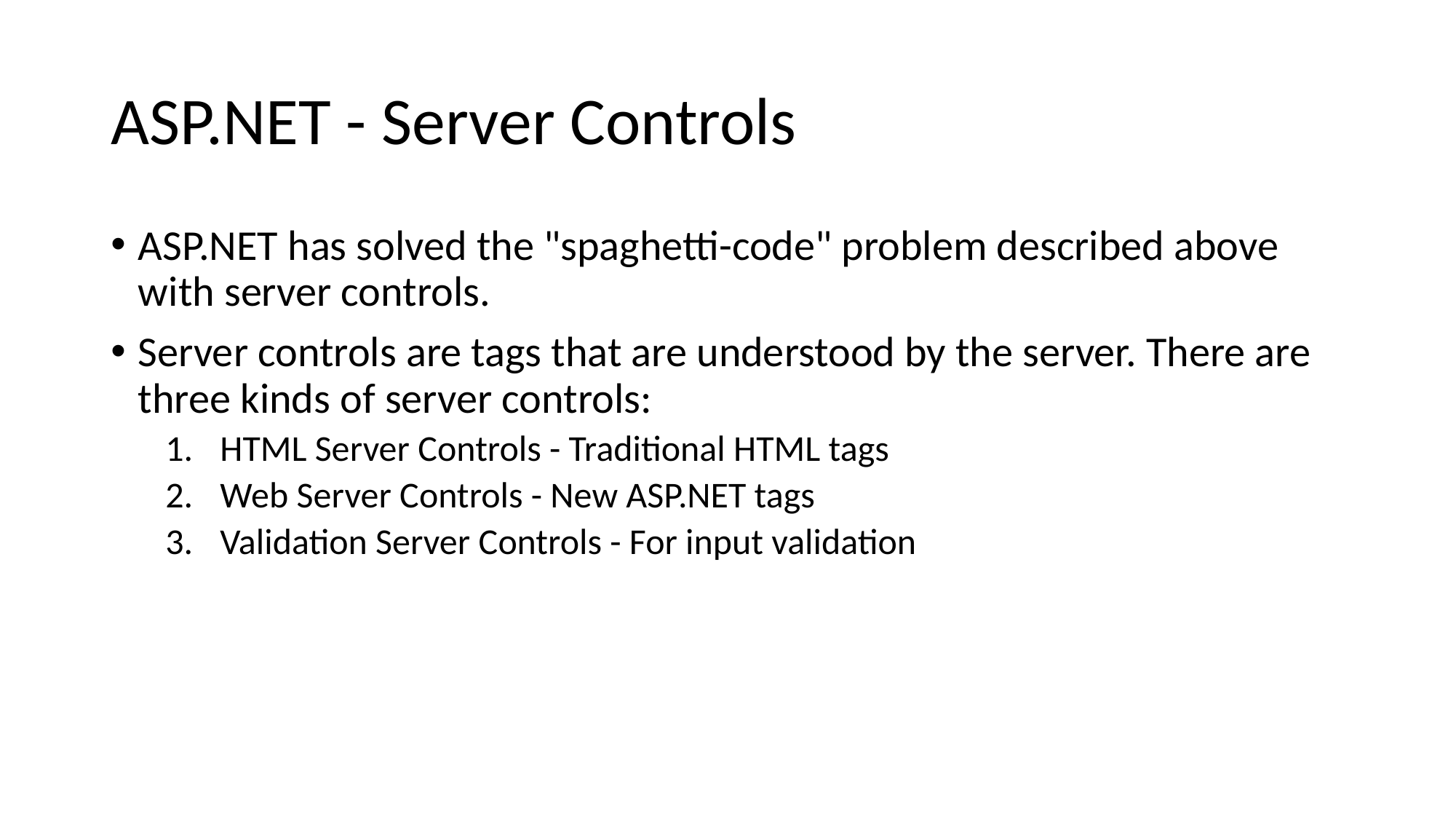

# ASP.NET - Server Controls
ASP.NET has solved the "spaghetti-code" problem described above with server controls.
Server controls are tags that are understood by the server. There are three kinds of server controls:
HTML Server Controls - Traditional HTML tags
Web Server Controls - New ASP.NET tags
Validation Server Controls - For input validation